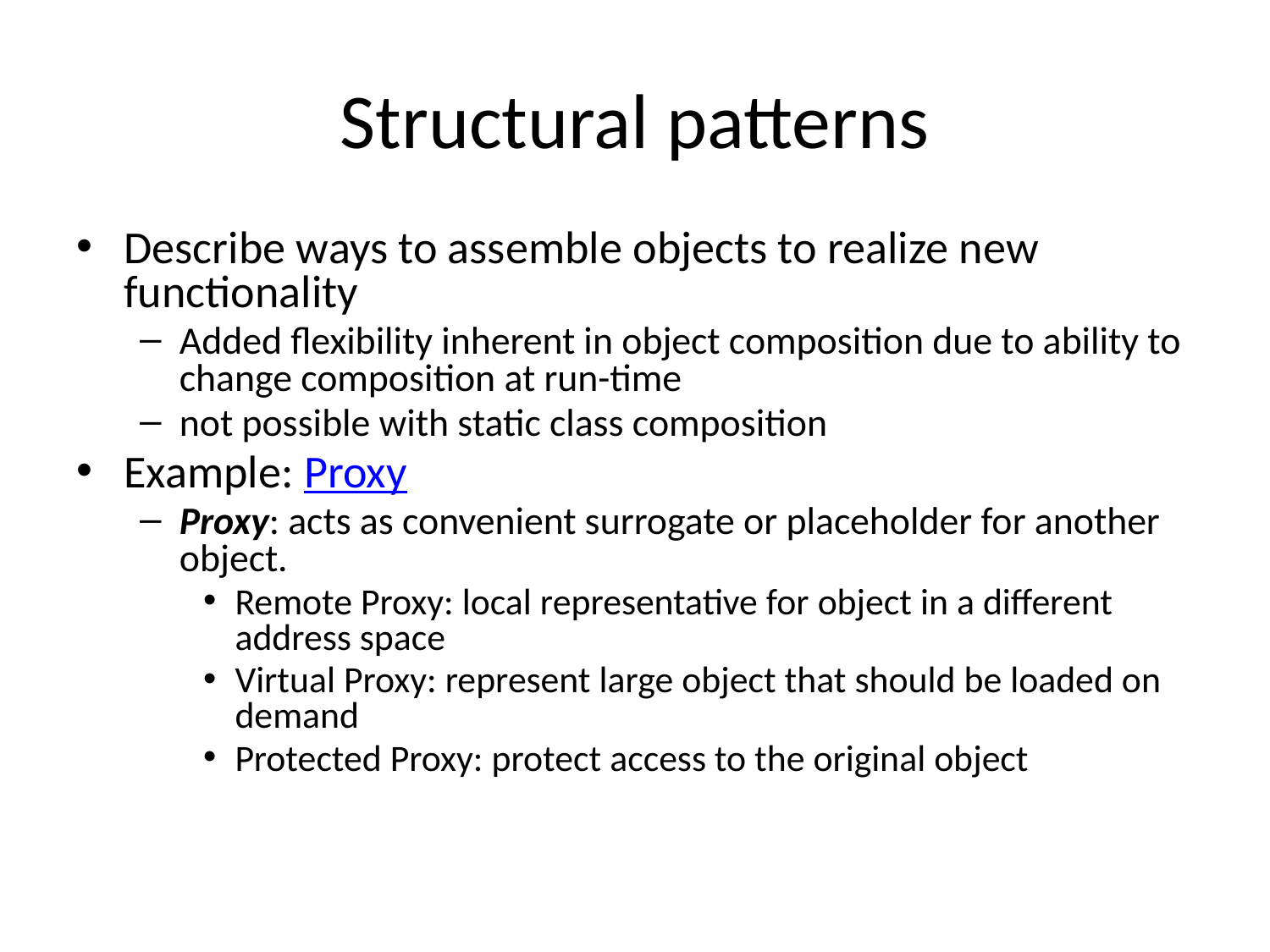

# Structural patterns
Describe ways to assemble objects to realize new functionality
Added flexibility inherent in object composition due to ability to change composition at run-time
not possible with static class composition
Example: Proxy
Proxy: acts as convenient surrogate or placeholder for another object.
Remote Proxy: local representative for object in a different address space
Virtual Proxy: represent large object that should be loaded on demand
Protected Proxy: protect access to the original object